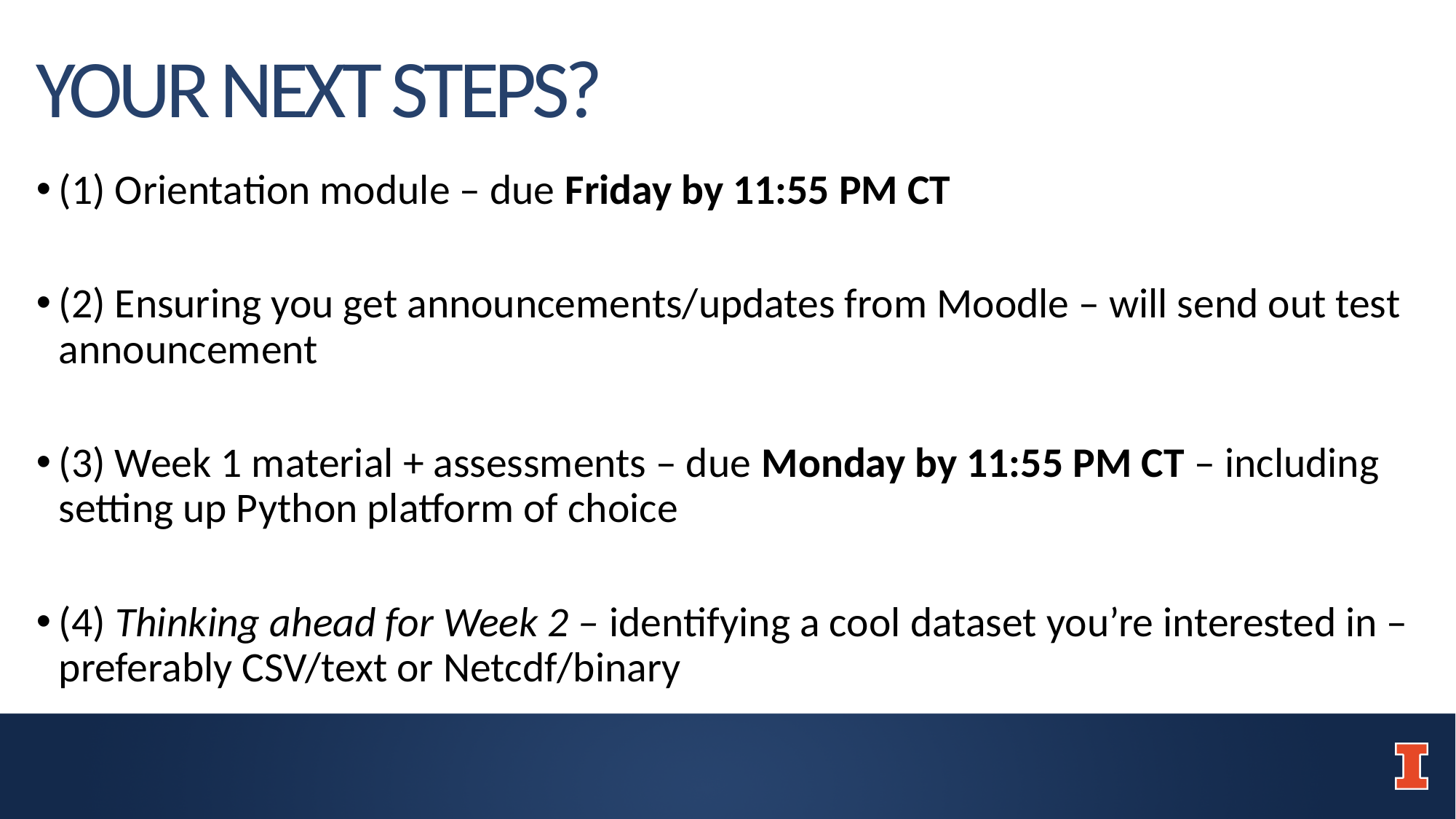

# YOUR NEXT STEPS?
(1) Orientation module – due Friday by 11:55 PM CT

(2) Ensuring you get announcements/updates from Moodle – will send out test announcement

(3) Week 1 material + assessments – due Monday by 11:55 PM CT – including setting up Python platform of choice

(4) Thinking ahead for Week 2 – identifying a cool dataset you’re interested in – preferably CSV/text or Netcdf/binary